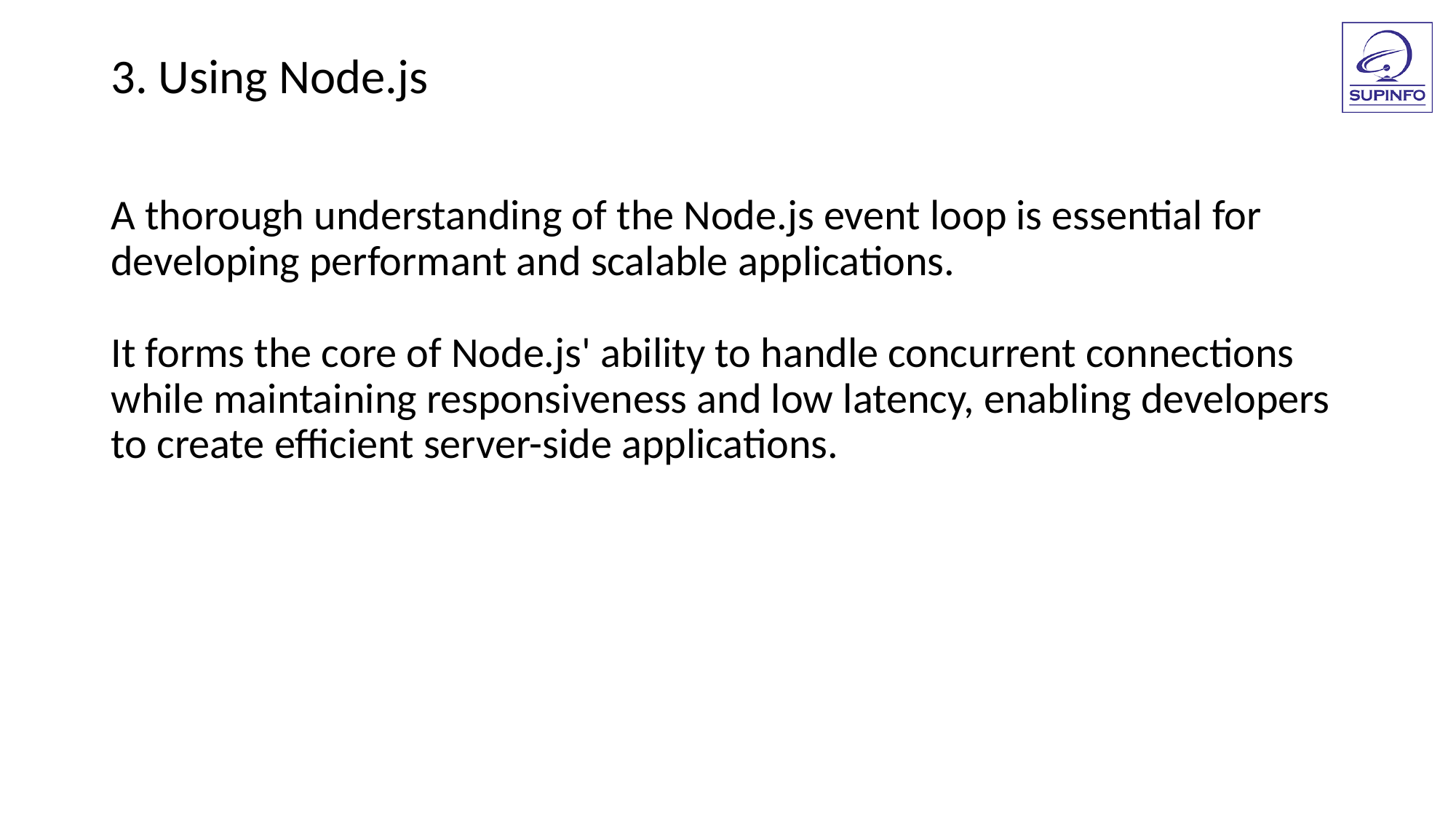

3. Using Node.js
A thorough understanding of the Node.js event loop is essential for developing performant and scalable applications.

It forms the core of Node.js' ability to handle concurrent connections while maintaining responsiveness and low latency, enabling developers to create efficient server-side applications.